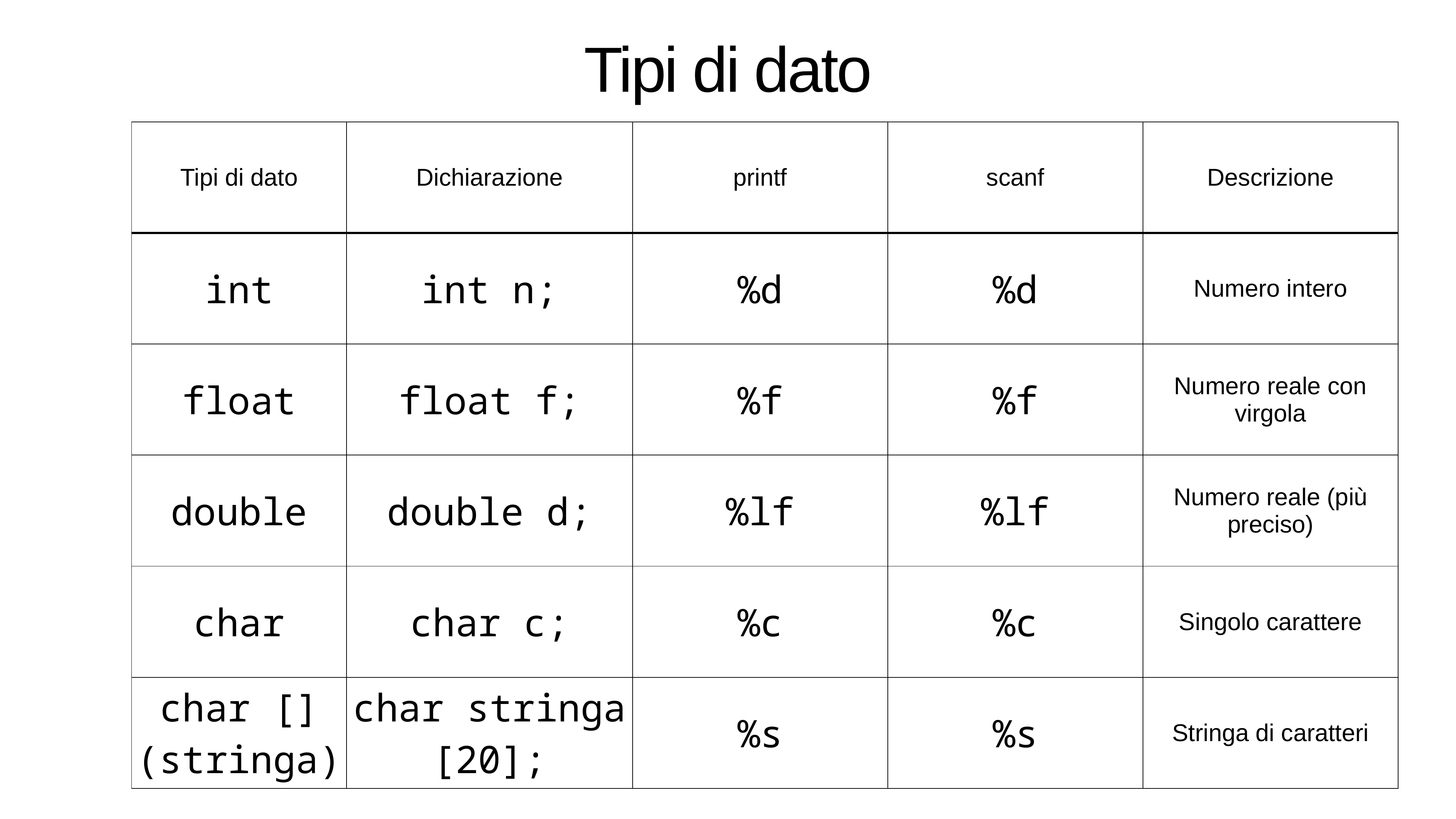

# Tipi di dato
| Tipi di dato | Dichiarazione | printf | scanf | Descrizione |
| --- | --- | --- | --- | --- |
| int | int n; | %d | %d | Numero intero |
| float | float f; | %f | %f | Numero reale con virgola |
| double | double d; | %lf | %lf | Numero reale (più preciso) |
| char | char c; | %c | %c | Singolo carattere |
| char [] (stringa) | char stringa [20]; | %s | %s | Stringa di caratteri |